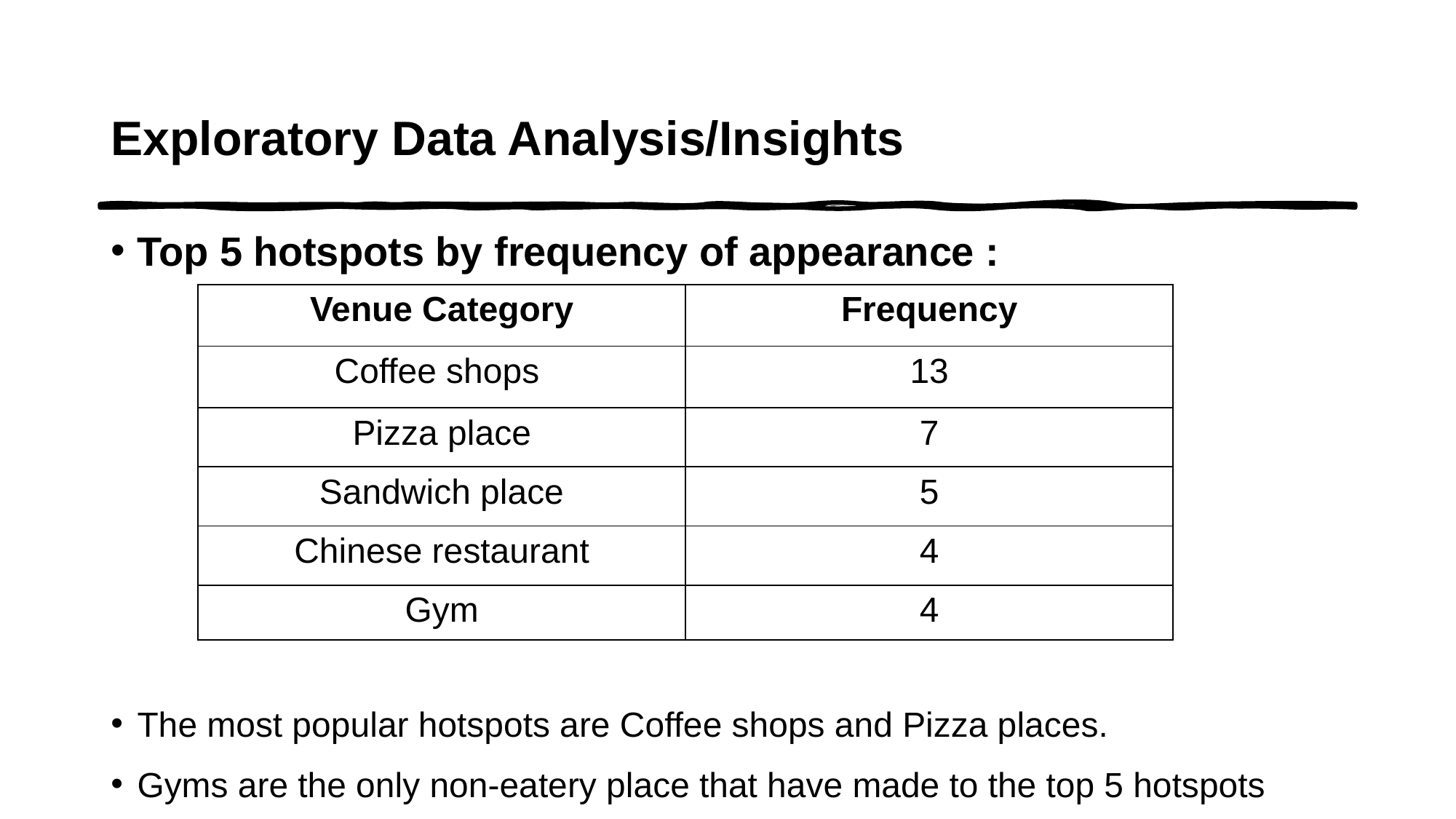

# Exploratory Data Analysis/Insights

Top 5 hotspots by frequency of appearance :

The most popular hotspots are Coffee shops and Pizza places.
Gyms are the only non-eatery place that have made to the top 5 hotspots

| Venue Category | Frequency |
| --- | --- |
| Coffee shops | 13 |
| Pizza place | 7 |
| Sandwich place | 5 |
| Chinese restaurant | 4 |
| Gym | 4 |